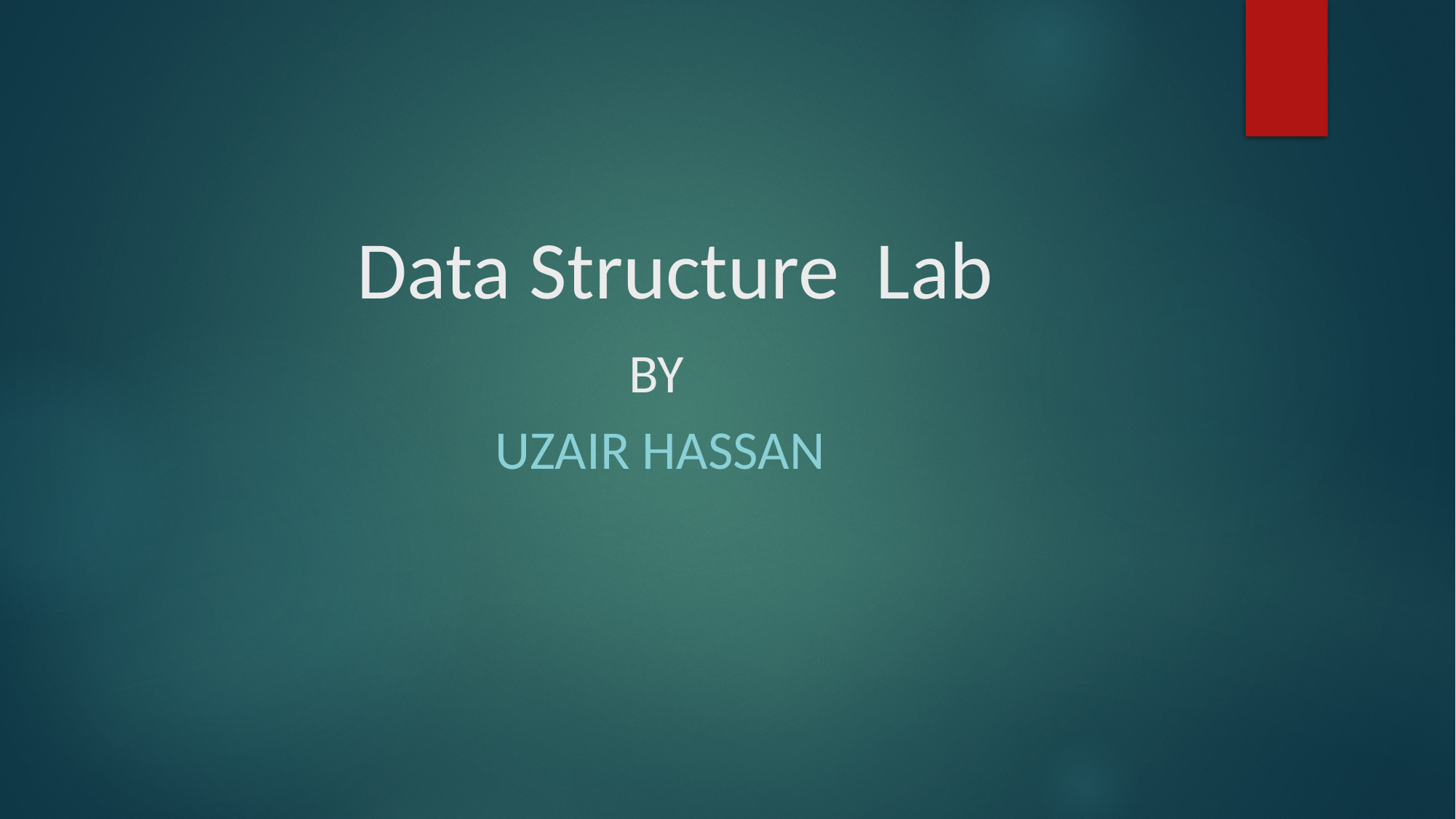

# Data Structure  Lab
BY
          Uzair Hassan